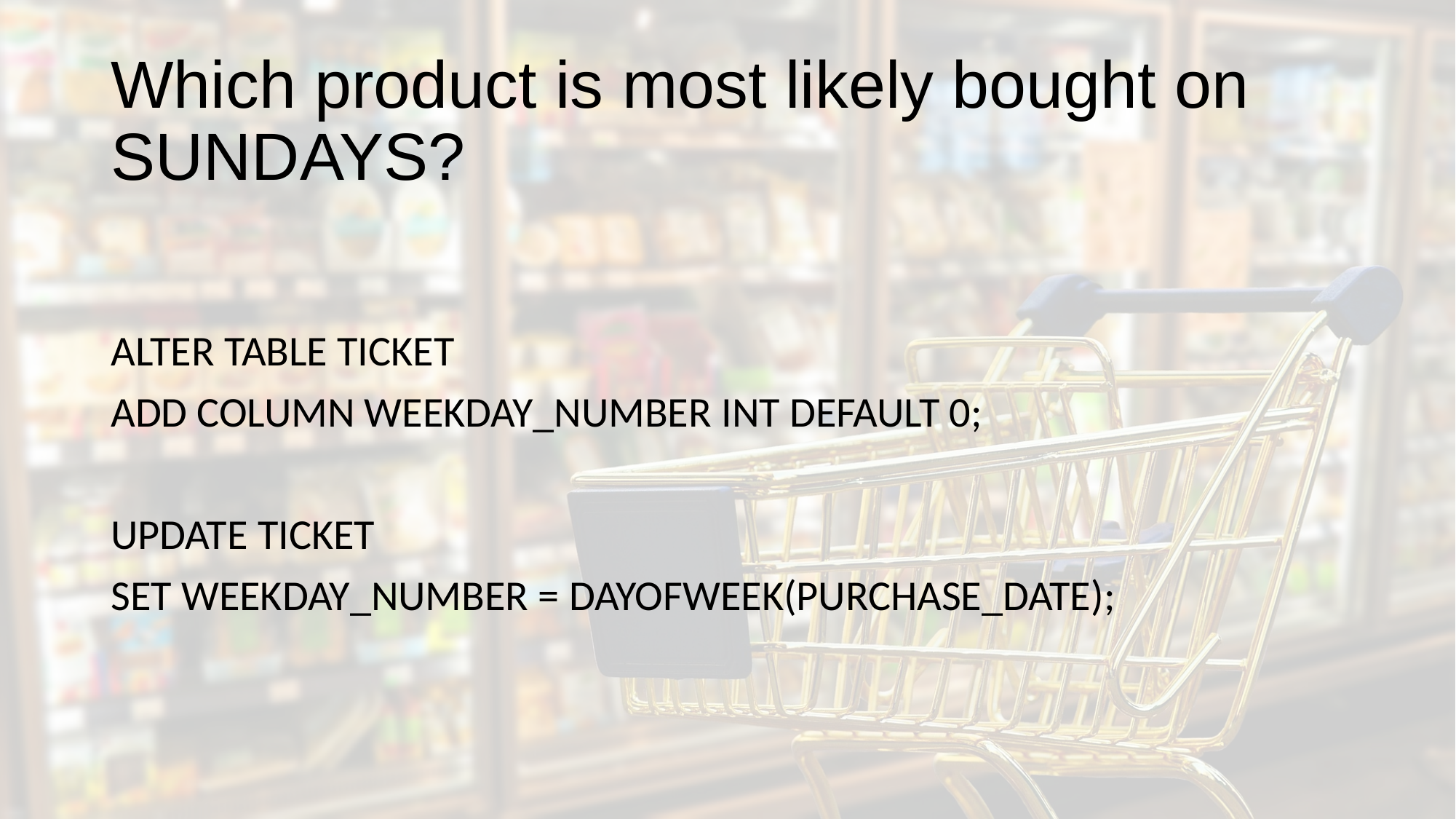

# Which product is most likely bought on SUNDAYS?
ALTER TABLE TICKET
ADD COLUMN WEEKDAY_NUMBER INT DEFAULT 0;

UPDATE TICKET
SET WEEKDAY_NUMBER = DAYOFWEEK(PURCHASE_DATE);